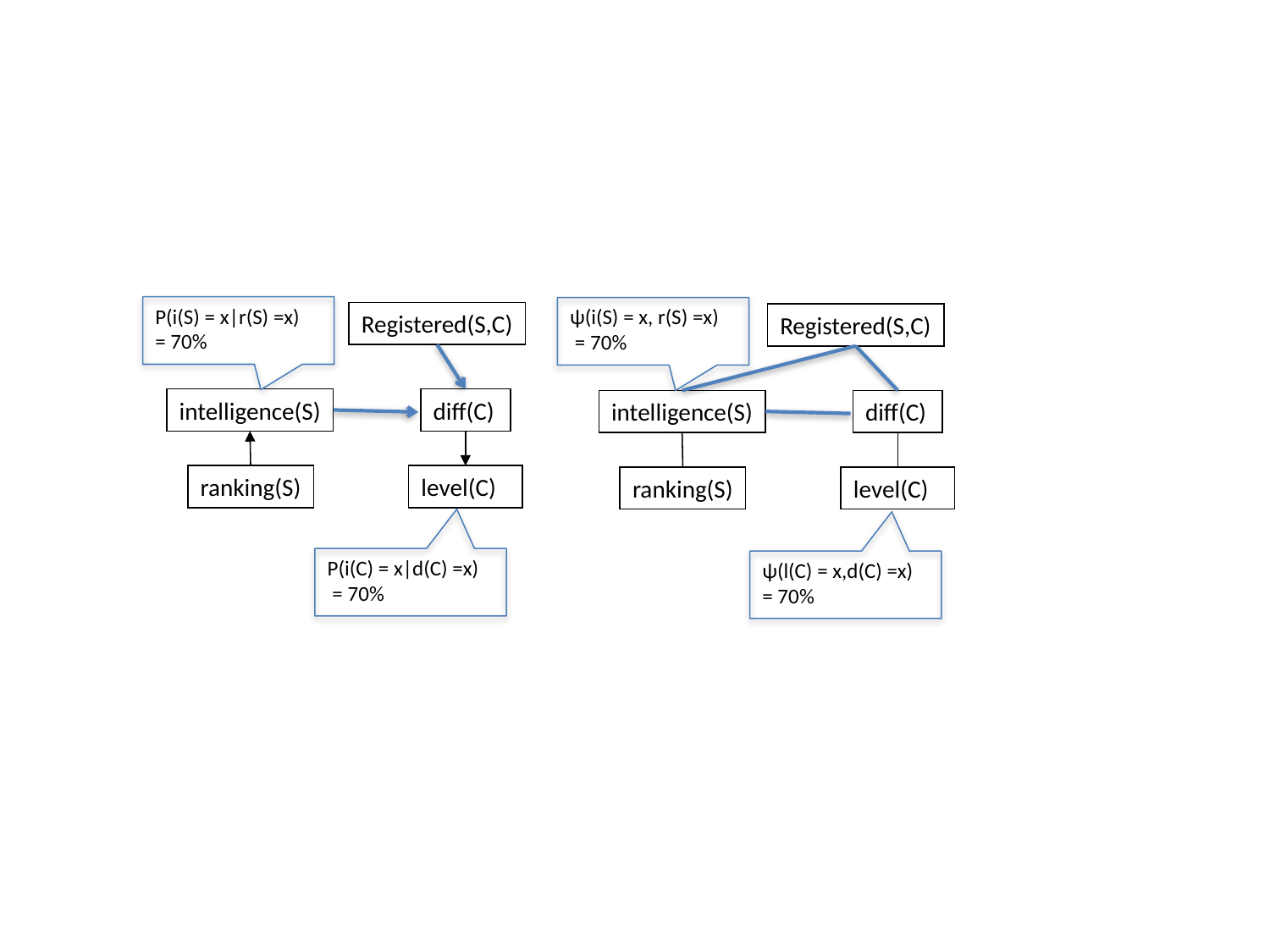

P(i(S) = x|r(S) =x)
= 70%

ψ(i(S) = x, r(S) =x)
 = 70%

Registered(S,C)
Registered(S,C)
intelligence(S)
diff(C)
intelligence(S)
diff(C)
ranking(S)
level(C)
ranking(S)
level(C)
P(i(C) = x|d(C) =x)
 = 70%

ψ(l(C) = x,d(C) =x)
= 70%